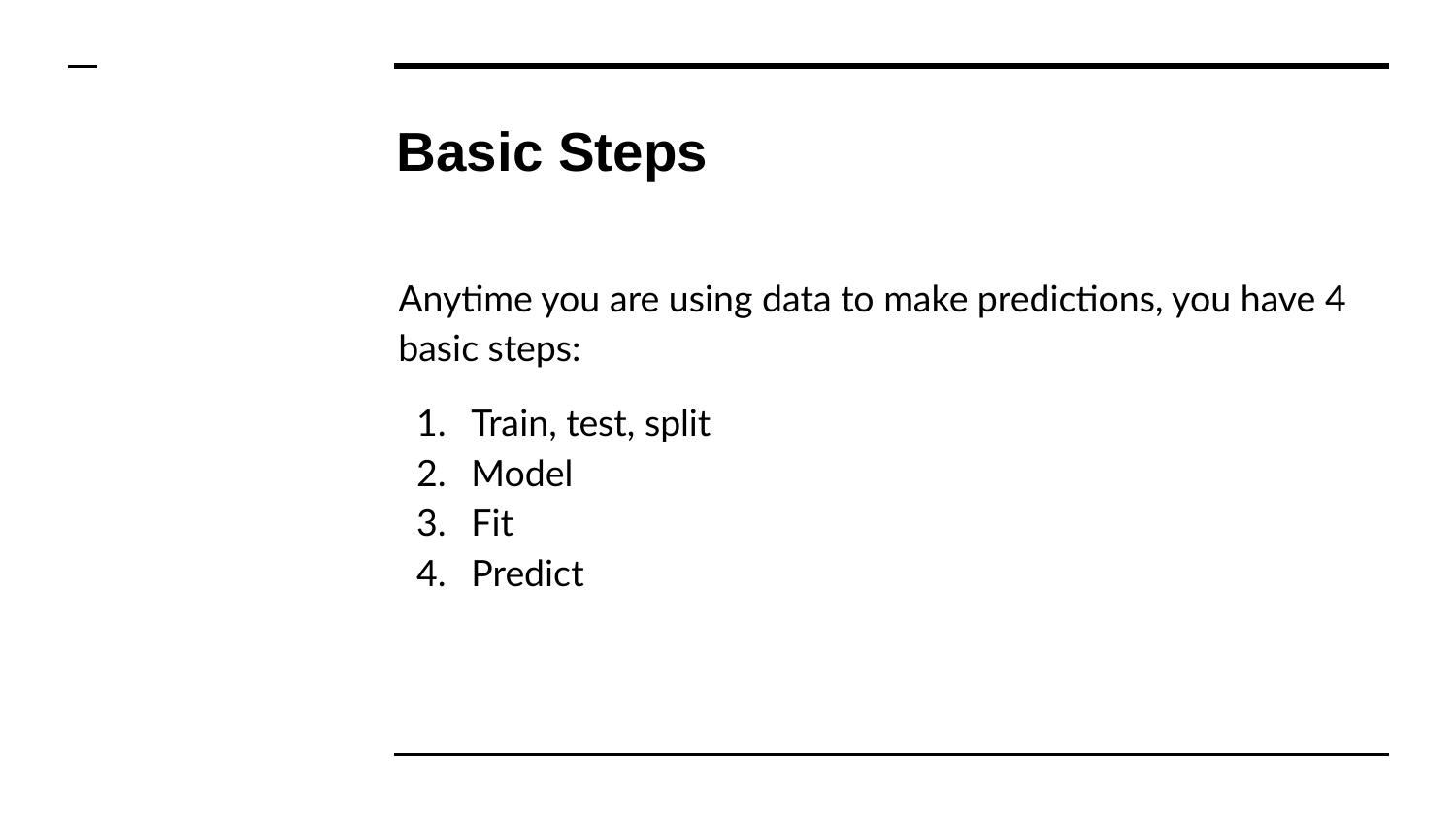

# Basic Steps
Anytime you are using data to make predictions, you have 4 basic steps:
Train, test, split
Model
Fit
Predict